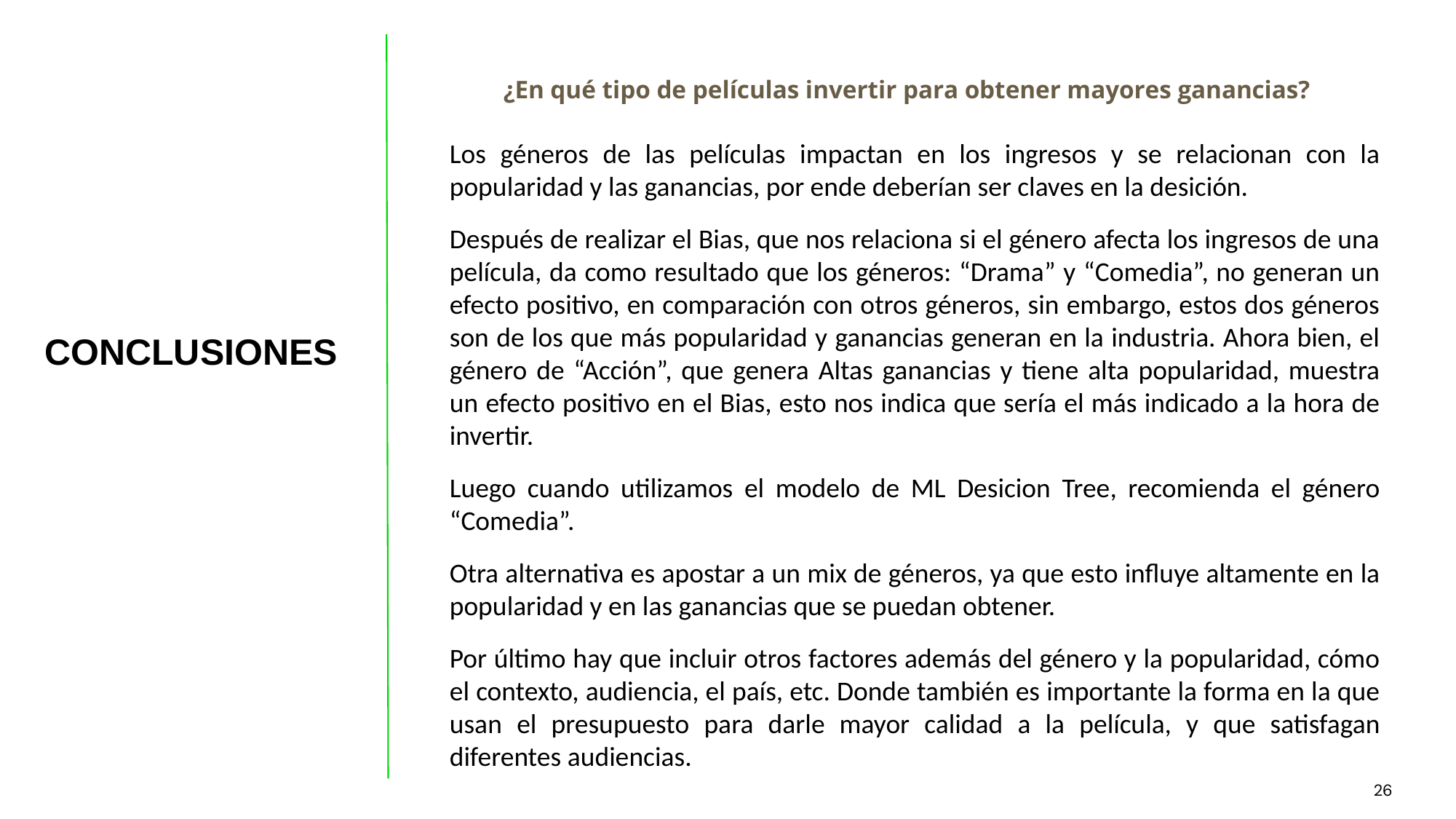

¿En qué tipo de películas invertir para obtener mayores ganancias?

Los géneros de las películas impactan en los ingresos y se relacionan con la popularidad y las ganancias, por ende deberían ser claves en la desición.
Después de realizar el Bias, que nos relaciona si el género afecta los ingresos de una película, da como resultado que los géneros: “Drama” y “Comedia”, no generan un efecto positivo, en comparación con otros géneros, sin embargo, estos dos géneros son de los que más popularidad y ganancias generan en la industria. Ahora bien, el género de “Acción”, que genera Altas ganancias y tiene alta popularidad, muestra un efecto positivo en el Bias, esto nos indica que sería el más indicado a la hora de invertir.
Luego cuando utilizamos el modelo de ML Desicion Tree, recomienda el género “Comedia”.
Otra alternativa es apostar a un mix de géneros, ya que esto influye altamente en la popularidad y en las ganancias que se puedan obtener.
Por último hay que incluir otros factores además del género y la popularidad, cómo el contexto, audiencia, el país, etc. Donde también es importante la forma en la que usan el presupuesto para darle mayor calidad a la película, y que satisfagan diferentes audiencias.

CONCLUSIONES
26